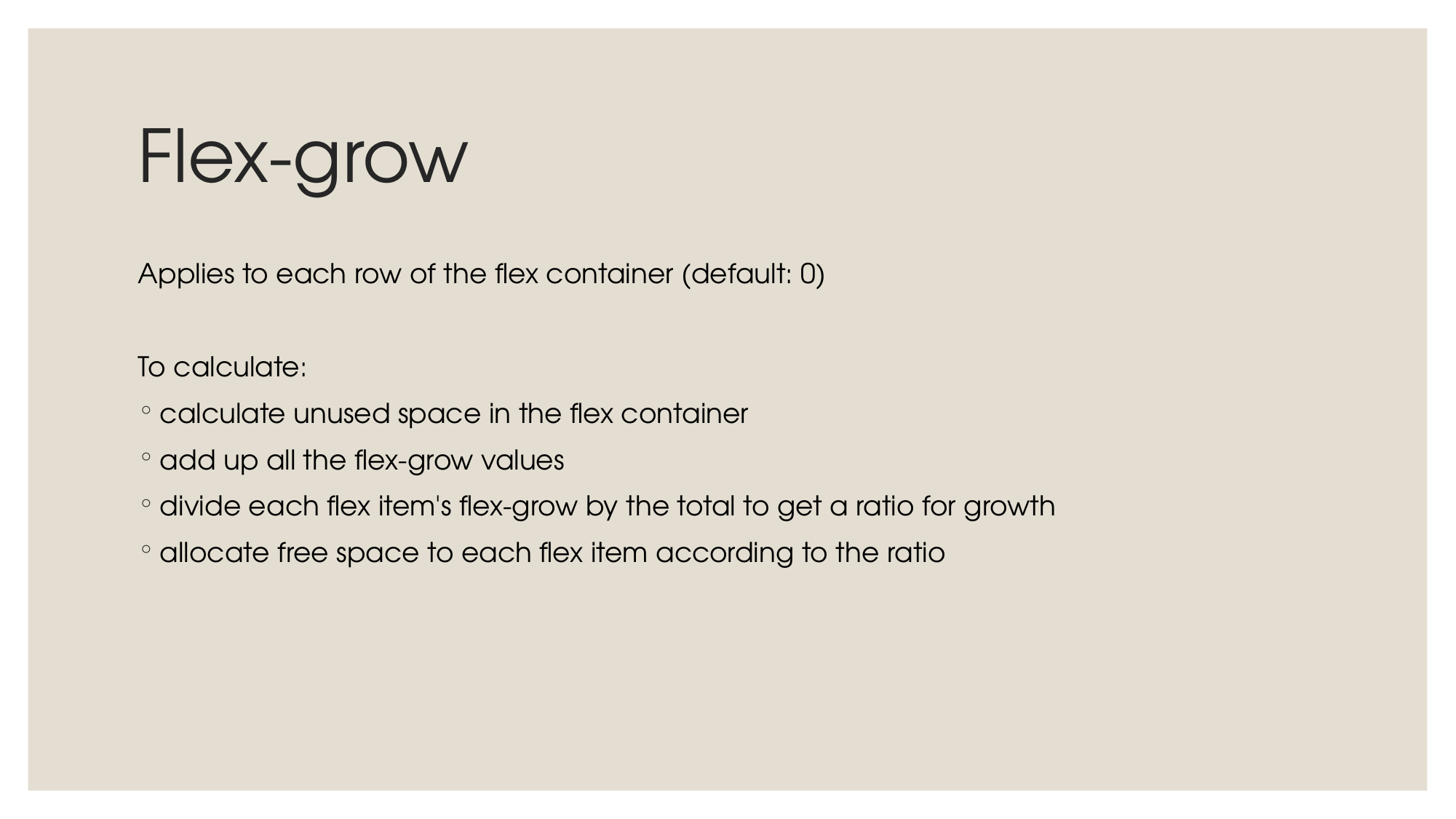

# Flex-grow
Applies to each row of the flex container (default: 0)

To calculate:
calculate unused space in the flex container
add up all the flex-grow values
divide each flex item's flex-grow by the total to get a ratio for growth
allocate free space to each flex item according to the ratio